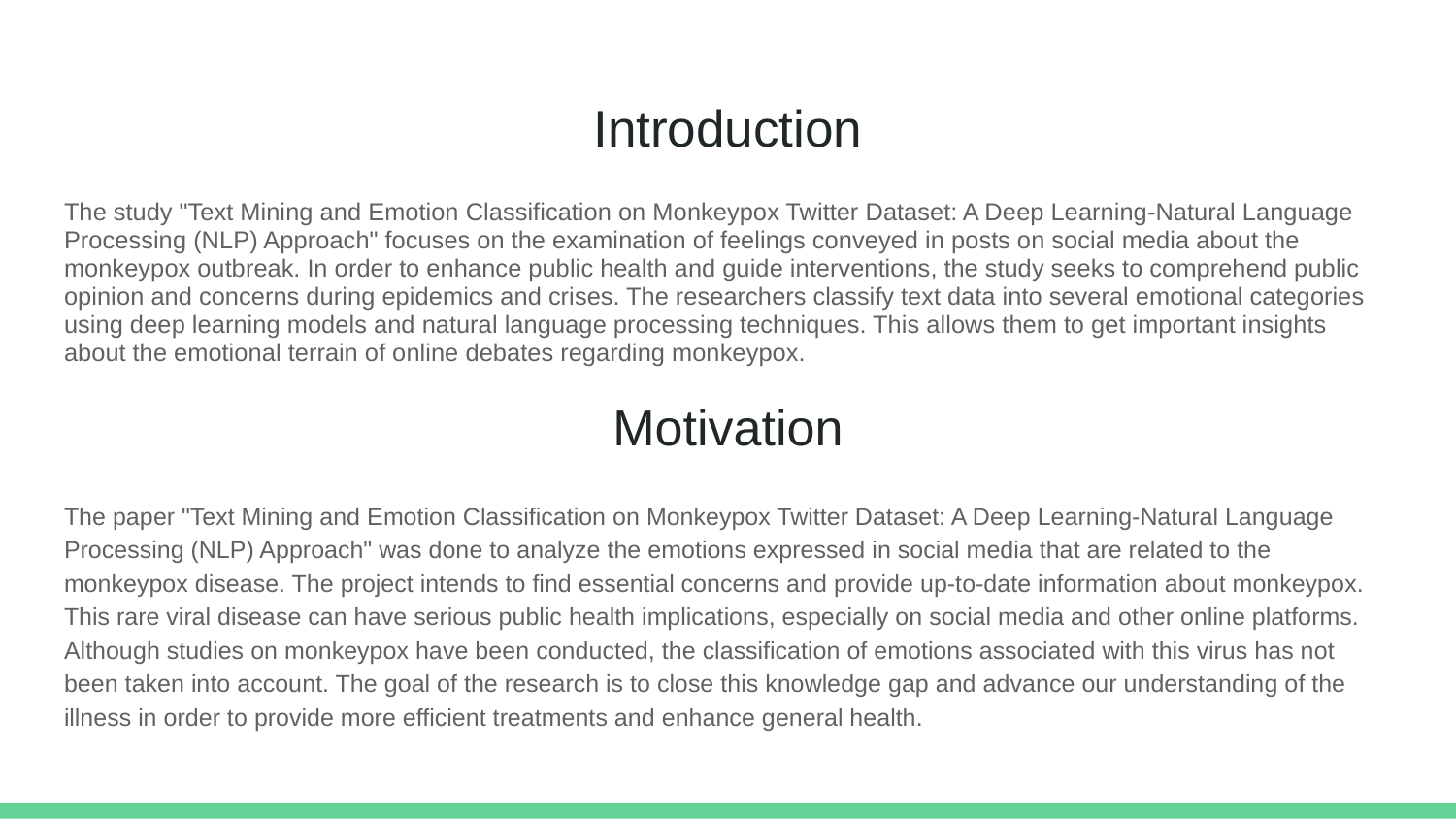

# Introduction
The study "Text Mining and Emotion Classification on Monkeypox Twitter Dataset: A Deep Learning-Natural Language Processing (NLP) Approach" focuses on the examination of feelings conveyed in posts on social media about the monkeypox outbreak. In order to enhance public health and guide interventions, the study seeks to comprehend public opinion and concerns during epidemics and crises. The researchers classify text data into several emotional categories using deep learning models and natural language processing techniques. This allows them to get important insights about the emotional terrain of online debates regarding monkeypox.
Motivation
The paper "Text Mining and Emotion Classification on Monkeypox Twitter Dataset: A Deep Learning-Natural Language Processing (NLP) Approach" was done to analyze the emotions expressed in social media that are related to the monkeypox disease. The project intends to find essential concerns and provide up-to-date information about monkeypox. This rare viral disease can have serious public health implications, especially on social media and other online platforms. Although studies on monkeypox have been conducted, the classification of emotions associated with this virus has not been taken into account. The goal of the research is to close this knowledge gap and advance our understanding of the illness in order to provide more efficient treatments and enhance general health.